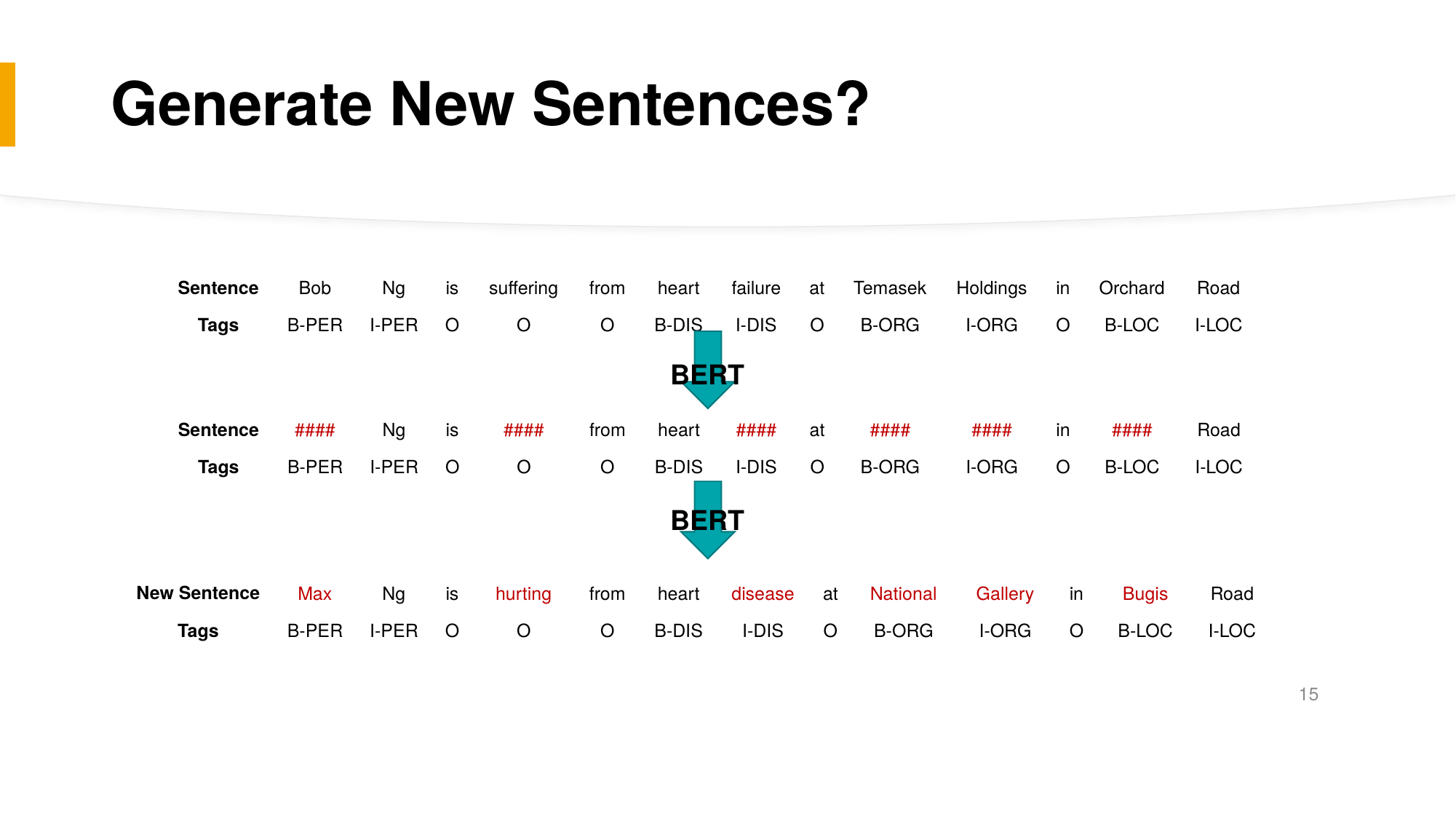

# Generate New Sentences?

| Sentence | Bob | Ng | is | suffering | from | heart | failure | at | Temasek | Holdings | in | Orchard | Road |
| --- | --- | --- | --- | --- | --- | --- | --- | --- | --- | --- | --- | --- | --- |
| Tags | B-PER | I-PER | O | O | O | B-DIS | I-DIS | O | B-ORG | I-ORG | O | B-LOC | I-LOC |

BERT
| Sentence | #### | Ng | is | #### | from | heart | #### | at | #### | #### | in | #### | Road |
| --- | --- | --- | --- | --- | --- | --- | --- | --- | --- | --- | --- | --- | --- |
| Tags | B-PER | I-PER | O | O | O | B-DIS | I-DIS | O | B-ORG | I-ORG | O | B-LOC | I-LOC |

BERT
| New Sentence | Max | Ng | is | hurting | from | heart | disease | at | National | Gallery | in | Bugis | Road |
| --- | --- | --- | --- | --- | --- | --- | --- | --- | --- | --- | --- | --- | --- |
| Tags | B-PER | I-PER | O | O | O | B-DIS | I-DIS | O | B-ORG | I-ORG | O | B-LOC | I-LOC |
15
15